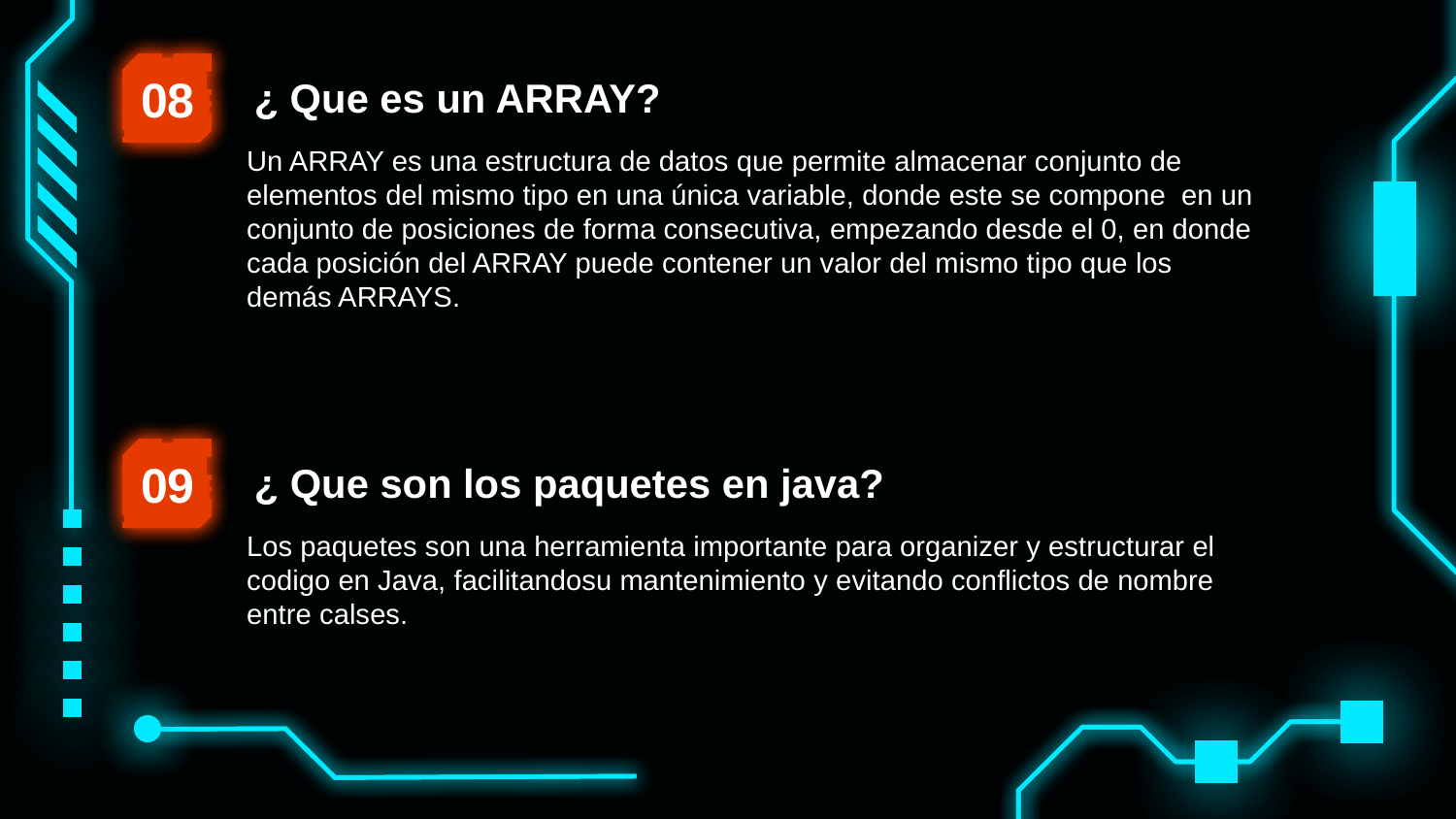

08
¿ Que es un ARRAY?
Un ARRAY es una estructura de datos que permite almacenar conjunto de elementos del mismo tipo en una única variable, donde este se compone  en un conjunto de posiciones de forma consecutiva, empezando desde el 0, en donde cada posición del ARRAY puede contener un valor del mismo tipo que los demás ARRAYS.

09
¿ Que son los paquetes en java?
Los paquetes son una herramienta importante para organizer y estructurar el codigo en Java, facilitandosu mantenimiento y evitando conflictos de nombre entre calses.